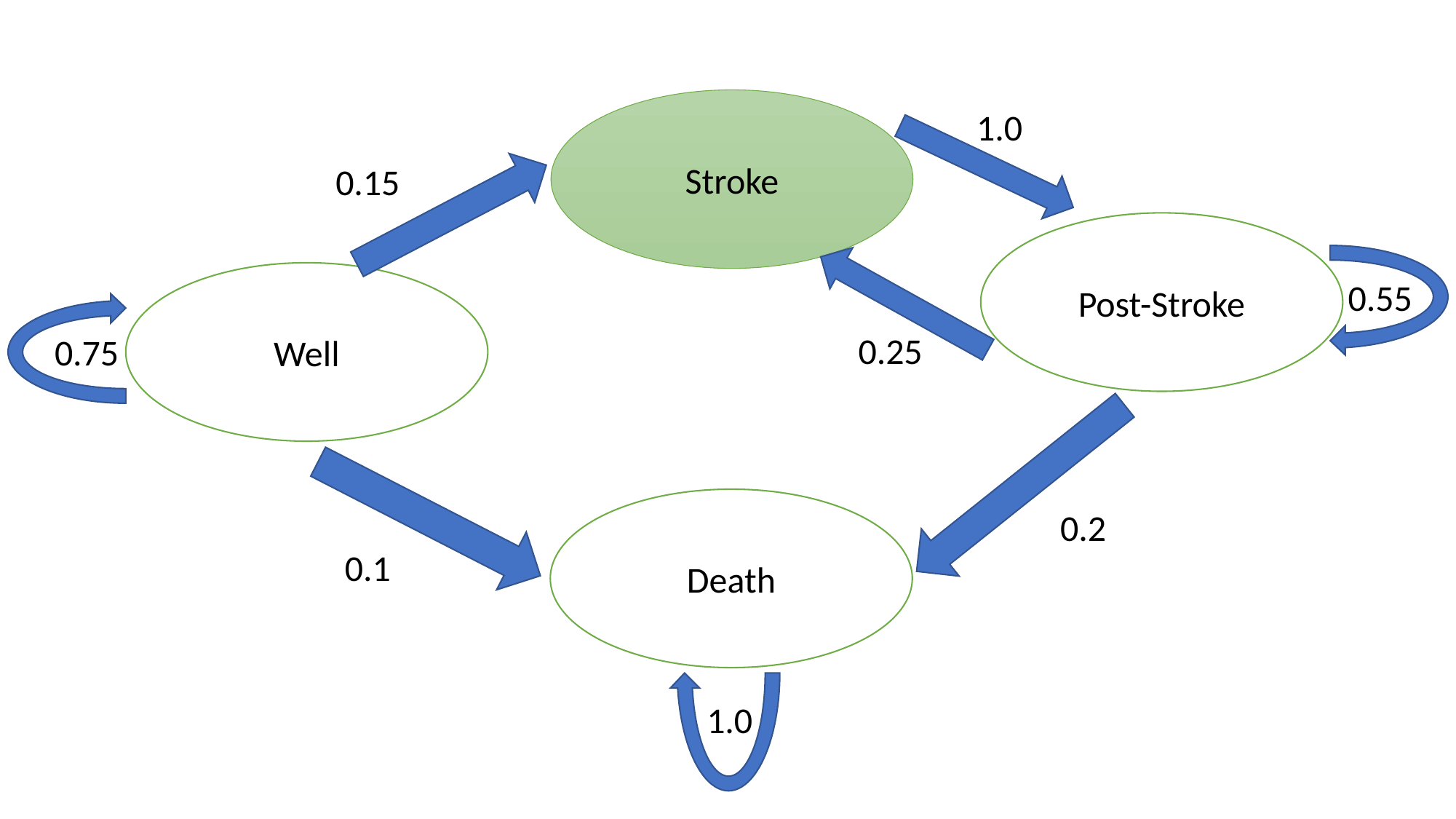

Stroke
1.0

0.15

Post-Stroke

Well
0.55

0.25
0.75

Death
0.2
0.1

1.0